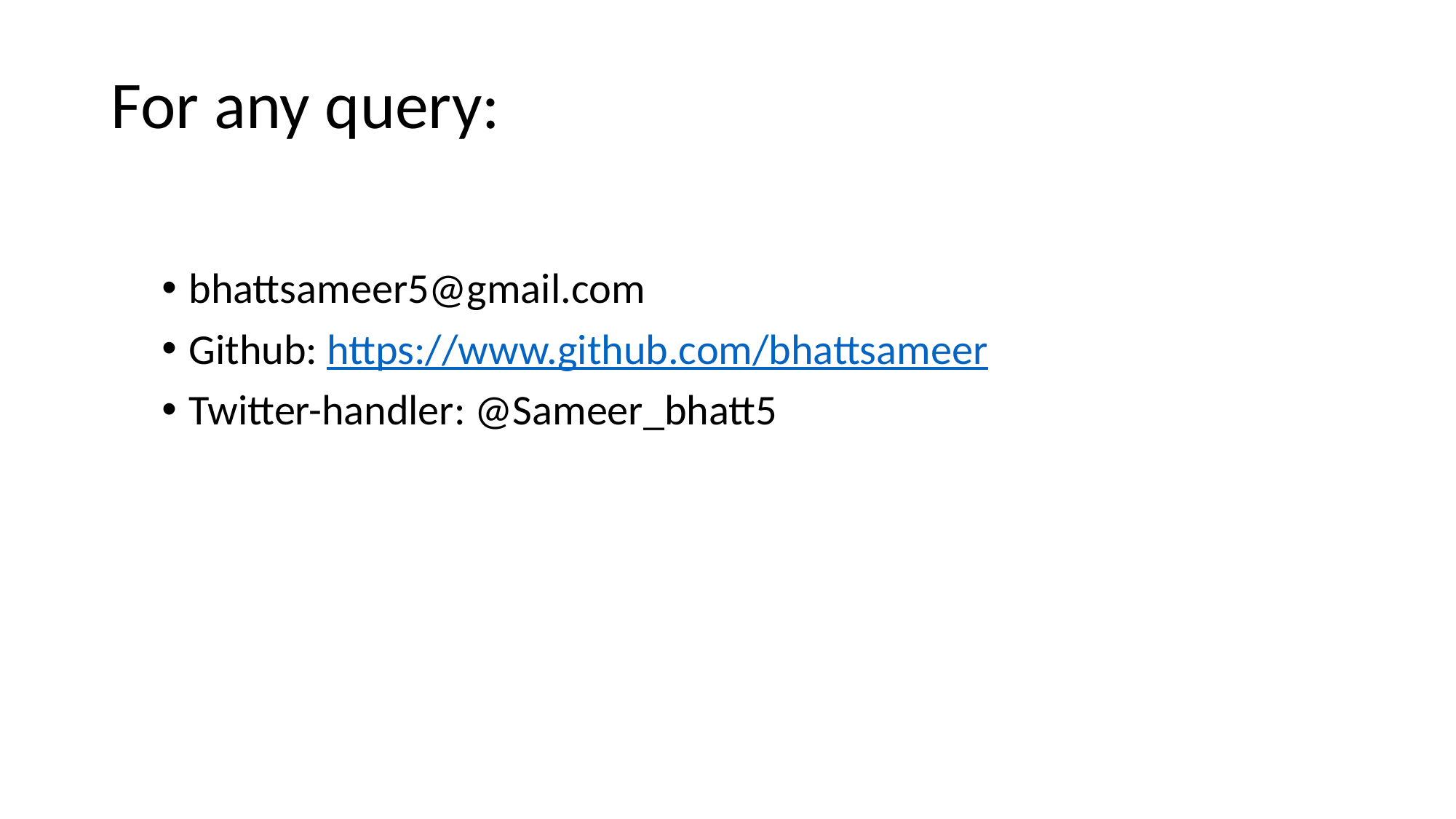

# For any query:
bhattsameer5@gmail.com
Github: https://www.github.com/bhattsameer
Twitter-handler: @Sameer_bhatt5